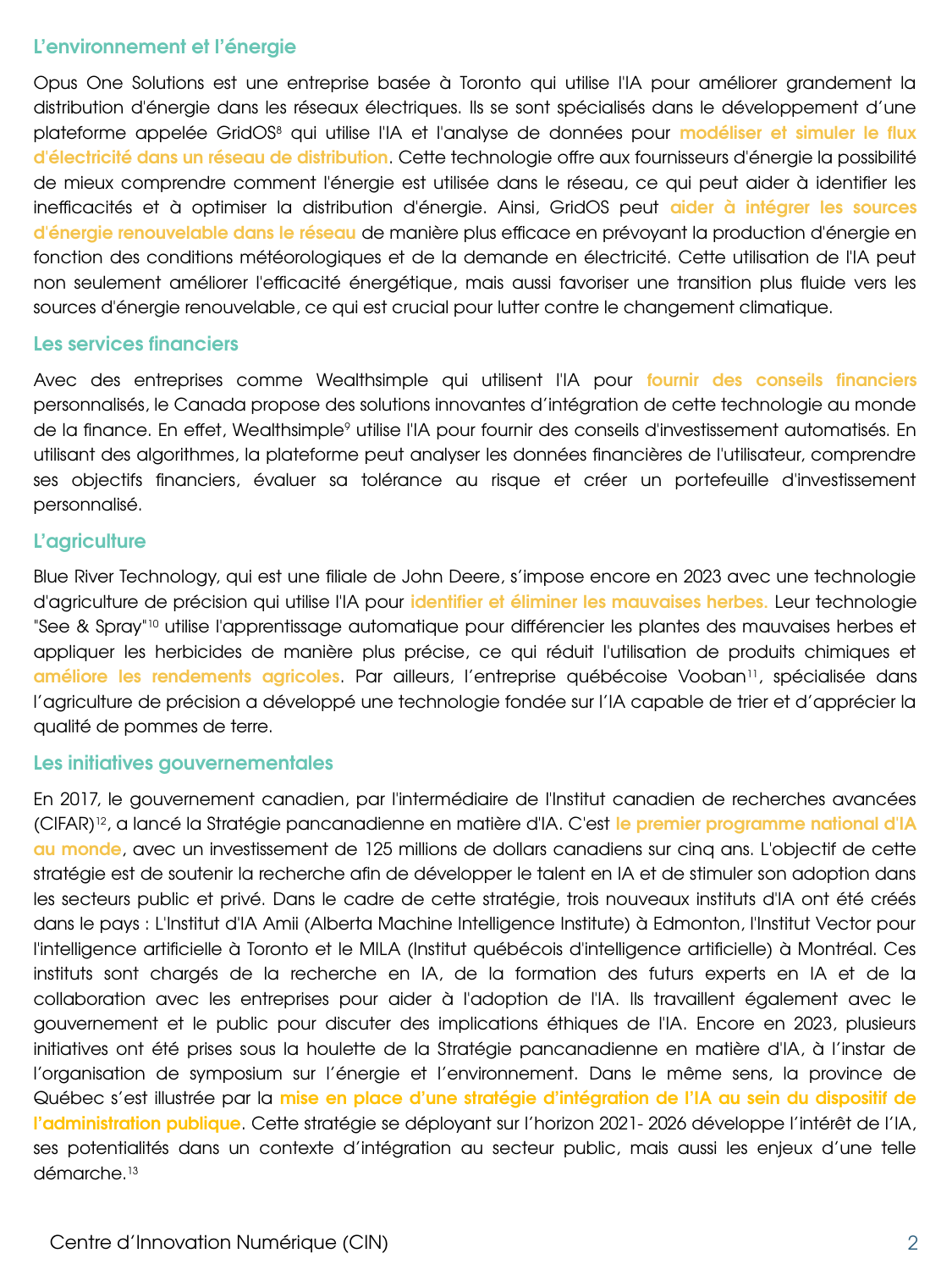

L’environnement et l’énergie
Opus One Solutions est une entreprise basée à Toronto qui utilise l'IA pour améliorer grandement la distribution d'énergie dans les réseaux électriques. Ils se sont spécialisés dans le développement d’une plateforme appelée GridOS8 qui utilise l'IA et l'analyse de données pour modéliser et simuler le flux d'électricité dans un réseau de distribution. Cette technologie offre aux fournisseurs d'énergie la possibilité de mieux comprendre comment l'énergie est utilisée dans le réseau, ce qui peut aider à identifier les inefficacités et à optimiser la distribution d'énergie. Ainsi, GridOS peut aider à intégrer les sources d'énergie renouvelable dans le réseau de manière plus efficace en prévoyant la production d'énergie en fonction des conditions météorologiques et de la demande en électricité. Cette utilisation de l'IA peut non seulement améliorer l'efficacité énergétique, mais aussi favoriser une transition plus fluide vers les sources d'énergie renouvelable, ce qui est crucial pour lutter contre le changement climatique.
Les services financiers
Avec des entreprises comme Wealthsimple qui utilisent l'IA pour fournir des conseils financiers personnalisés, le Canada propose des solutions innovantes d’intégration de cette technologie au monde de la finance. En effet, Wealthsimple9 utilise l'IA pour fournir des conseils d'investissement automatisés. En utilisant des algorithmes, la plateforme peut analyser les données financières de l'utilisateur, comprendre ses objectifs financiers, évaluer sa tolérance au risque et créer un portefeuille d'investissement personnalisé.
L’agriculture
Blue River Technology, qui est une filiale de John Deere, s’impose encore en 2023 avec une technologie d'agriculture de précision qui utilise l'IA pour identifier et éliminer les mauvaises herbes. Leur technologie "See & Spray"10 utilise l'apprentissage automatique pour différencier les plantes des mauvaises herbes et appliquer les herbicides de manière plus précise, ce qui réduit l'utilisation de produits chimiques et améliore les rendements agricoles. Par ailleurs, l’entreprise québécoise Vooban11, spécialisée dans l’agriculture de précision a développé une technologie fondée sur l’IA capable de trier et d’apprécier la qualité de pommes de terre.
Les initiatives gouvernementales
En 2017, le gouvernement canadien, par l'intermédiaire de l'Institut canadien de recherches avancées (CIFAR)12, a lancé la Stratégie pancanadienne en matière d'IA. C'est le premier programme national d'IA au monde, avec un investissement de 125 millions de dollars canadiens sur cinq ans. L'objectif de cette stratégie est de soutenir la recherche afin de développer le talent en IA et de stimuler son adoption dans les secteurs public et privé. Dans le cadre de cette stratégie, trois nouveaux instituts d'IA ont été créés dans le pays : L'Institut d'IA Amii (Alberta Machine Intelligence Institute) à Edmonton, l'Institut Vector pour l'intelligence artificielle à Toronto et le MILA (Institut québécois d'intelligence artificielle) à Montréal. Ces instituts sont chargés de la recherche en IA, de la formation des futurs experts en IA et de la collaboration avec les entreprises pour aider à l'adoption de l'IA. Ils travaillent également avec le gouvernement et le public pour discuter des implications éthiques de l'IA. Encore en 2023, plusieurs initiatives ont été prises sous la houlette de la Stratégie pancanadienne en matière d'IA, à l’instar de l’organisation de symposium sur l’énergie et l’environnement. Dans le même sens, la province de Québec s’est illustrée par la mise en place d’une stratégie d’intégration de l’IA au sein du dispositif de l’administration publique. Cette stratégie se déployant sur l’horizon 2021- 2026 développe l’intérêt de l’IA, ses potentialités dans un contexte d’intégration au secteur public, mais aussi les enjeux d’une telle démarche.13
Centre d’Innovation Numérique (CIN)
2